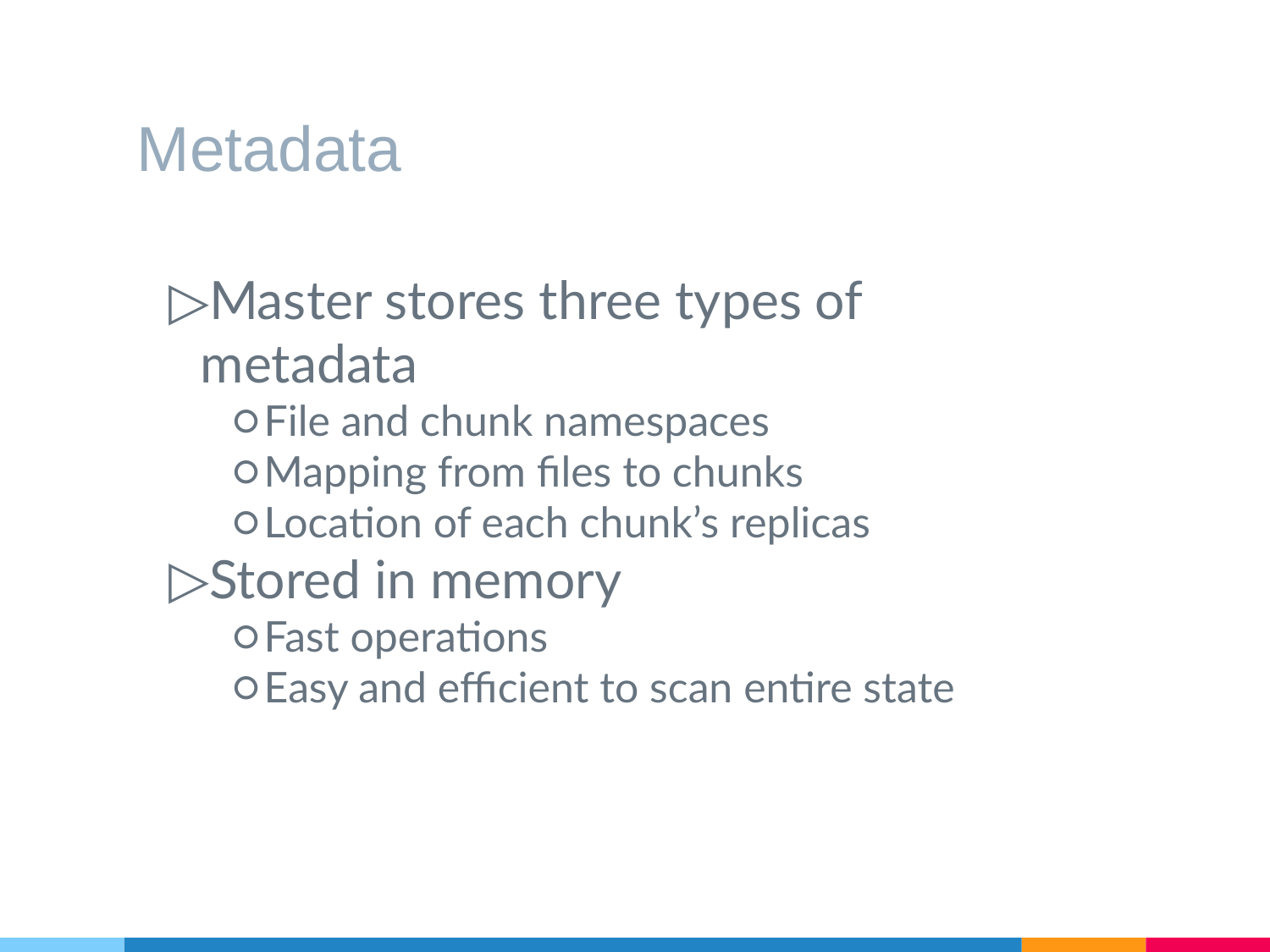

# Metadata
Master stores three types of metadata
File and chunk namespaces
Mapping from files to chunks
Location of each chunk’s replicas
Stored in memory
Fast operations
Easy and efficient to scan entire state